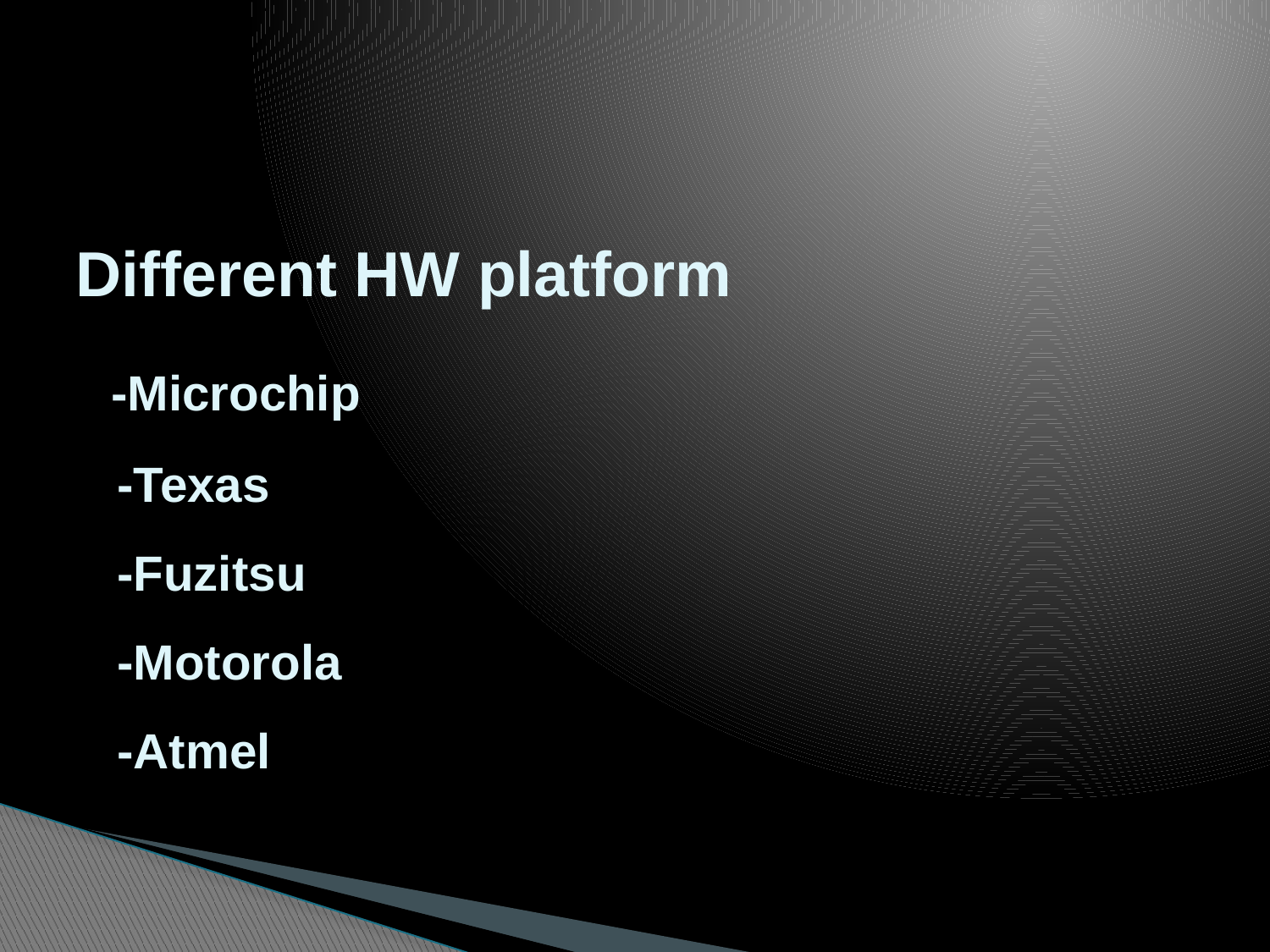

# Different HW platform -Microchip -Texas -Fuzitsu -Motorola -Atmel